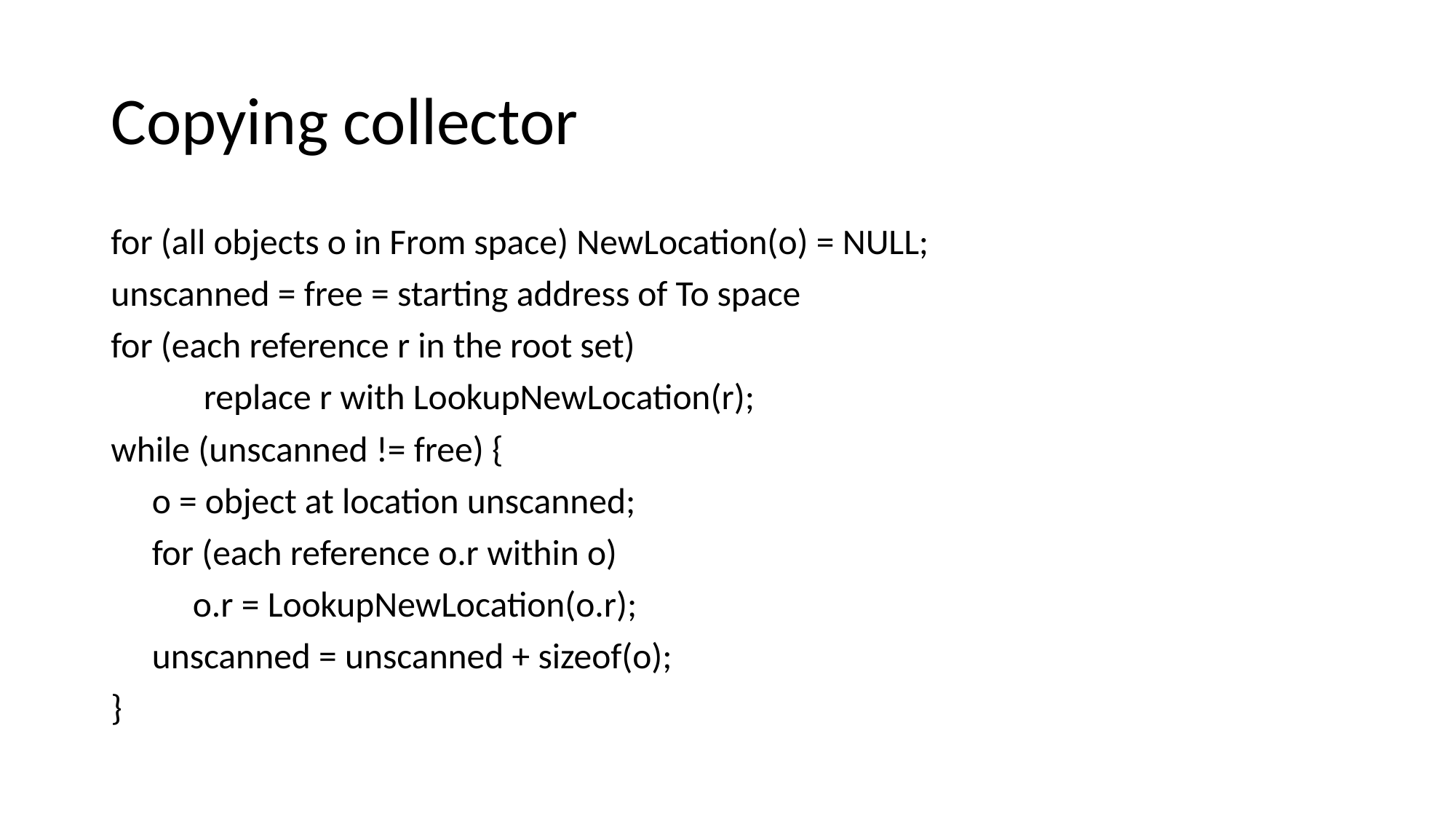

# Copying collector
for (all objects o in From space) NewLocation(o) = NULL;
unscanned = free = starting address of To space
for (each reference r in the root set)
	replace r with LookupNewLocation(r);
while (unscanned != free) {
     o = object at location unscanned;
     for (each reference o.r within o)
          o.r = LookupNewLocation(o.r);
     unscanned = unscanned + sizeof(o);
}